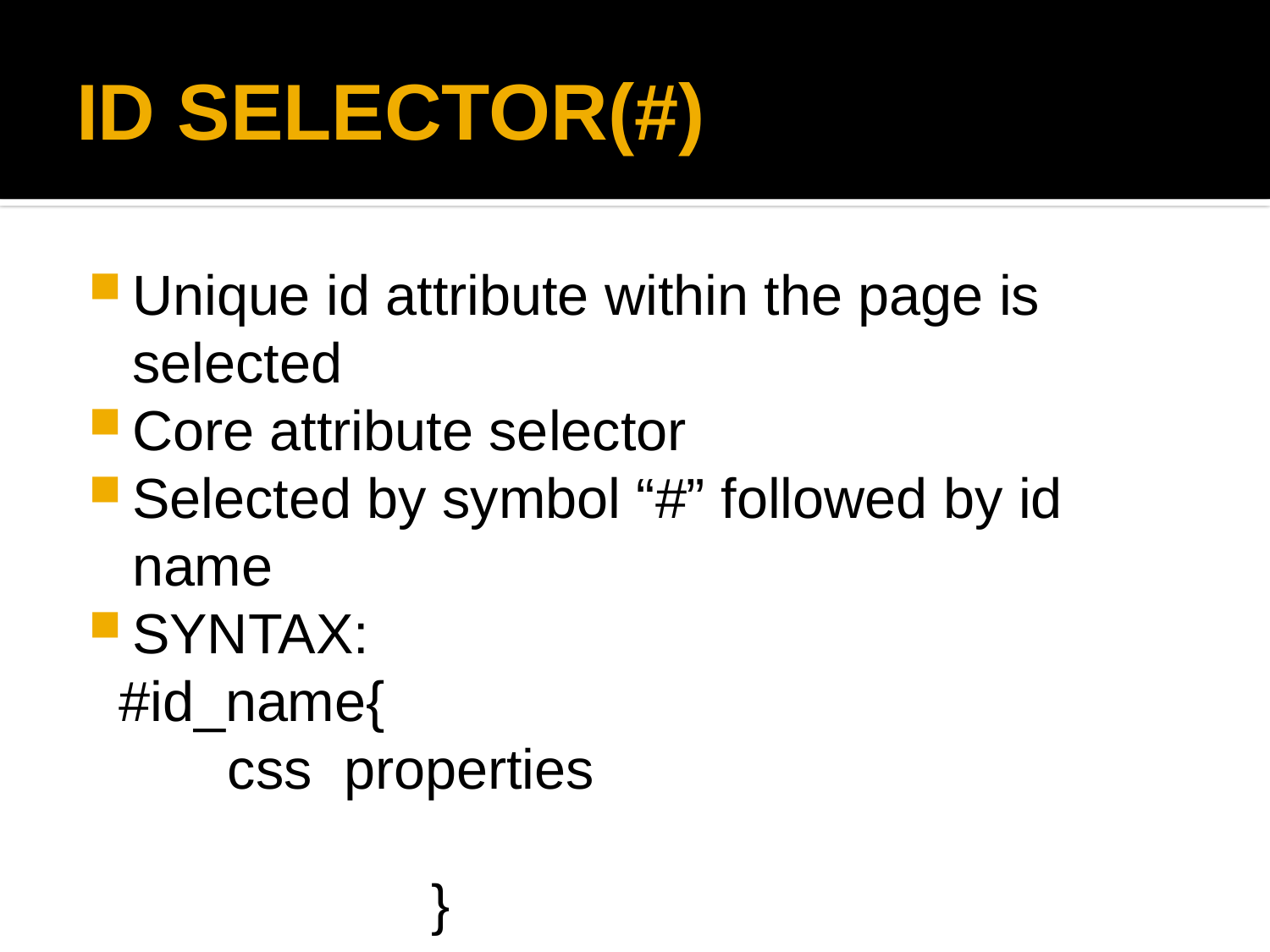

# ID SELECTOR(#)
Unique id attribute within the page is selected
Core attribute selector
Selected by symbol “#” followed by id name
SYNTAX:
  #id_name{
          css  properties

                       }